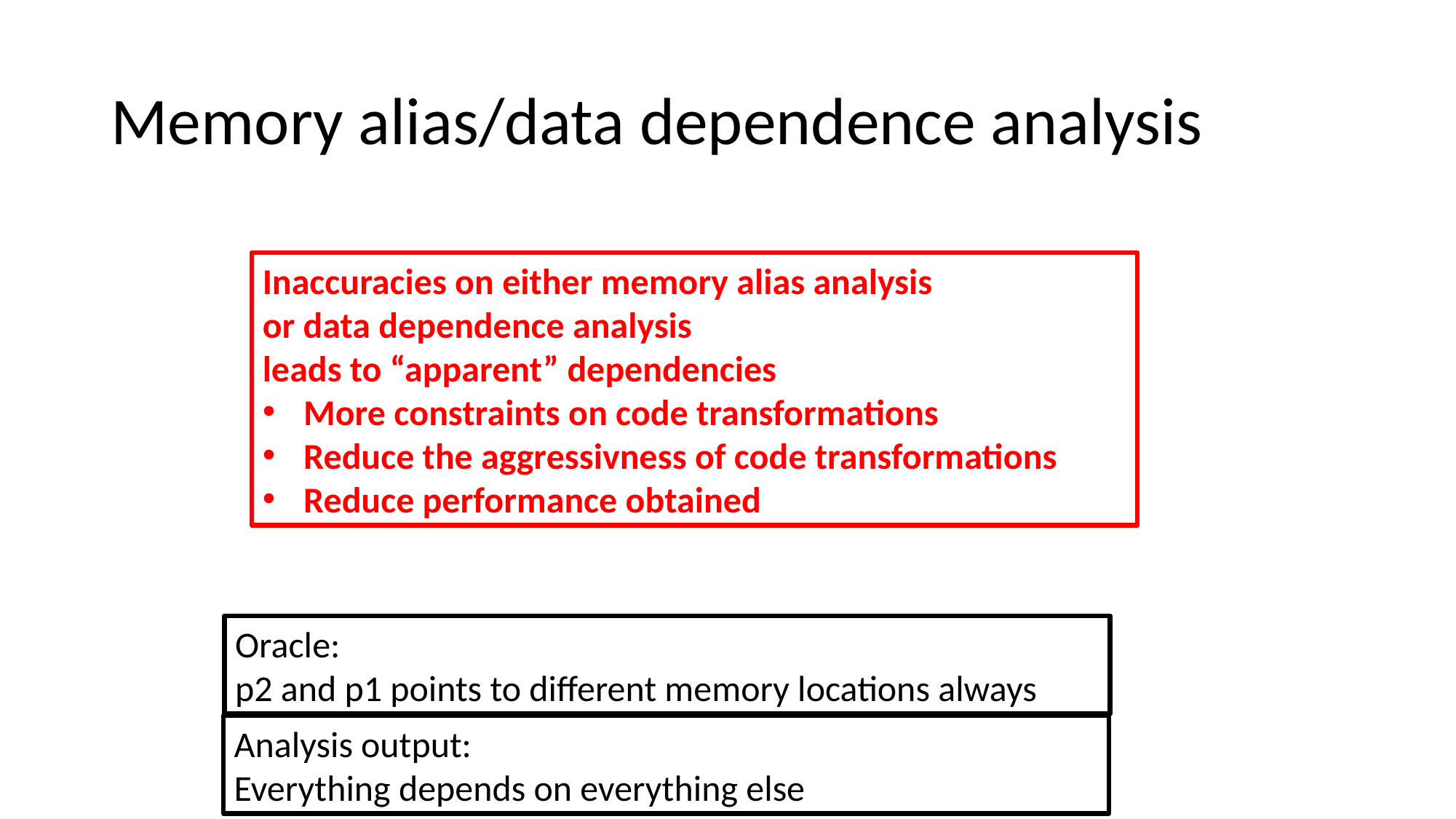

# Memory alias/data dependence analysis
Inaccuracies on either memory alias analysis
or data dependence analysis
leads to “apparent” dependencies
More constraints on code transformations
Reduce the aggressivness of code transformations
Reduce performance obtained
Oracle:
p2 and p1 points to different memory locations always
Analysis output:
Everything depends on everything else